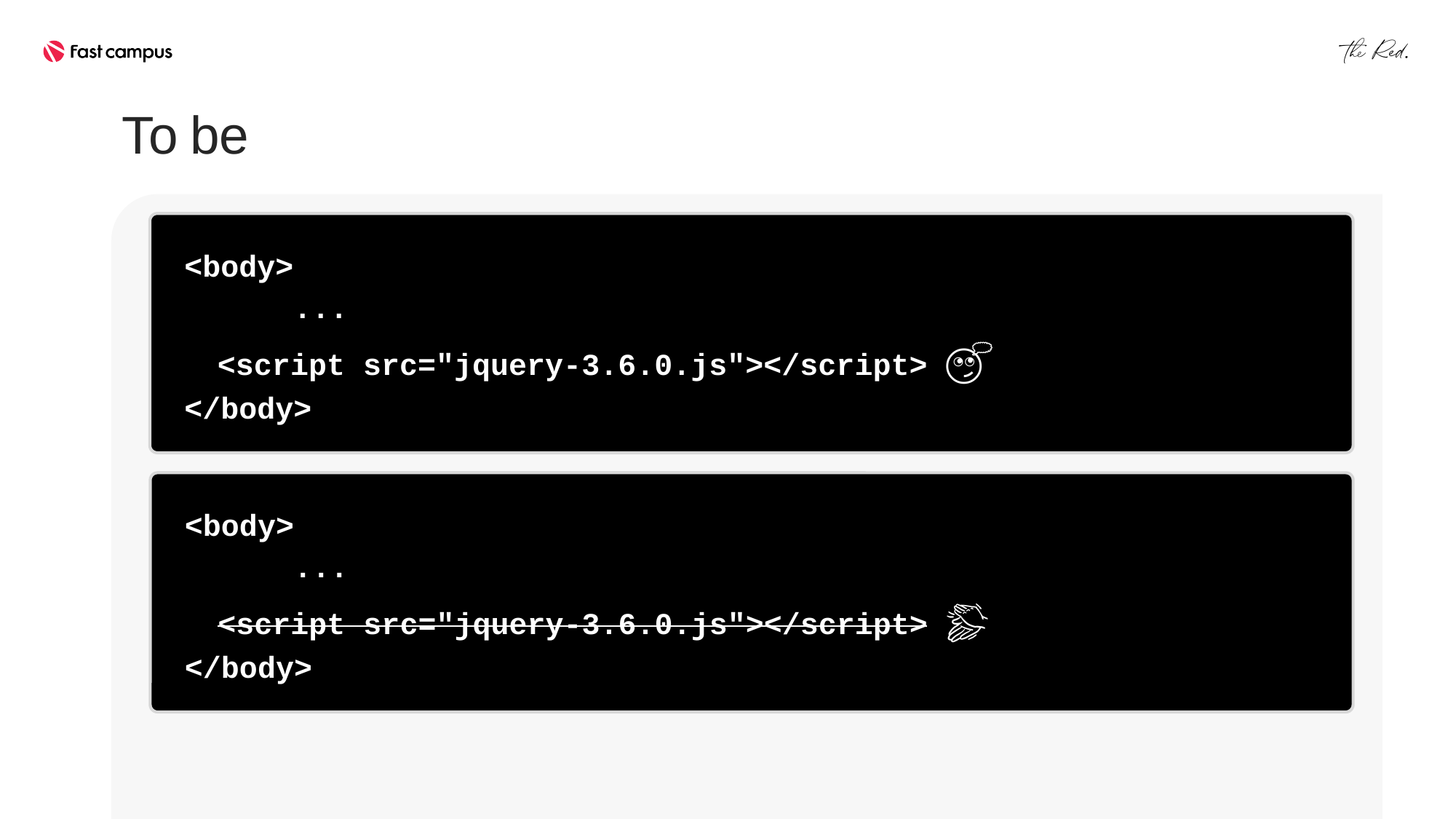

To be
<body>
	...
<script src="jquery-3.6.0.js"></script> 🤔
</body>

<body>
	...
<script src="jquery-3.6.0.js"></script> 👏
</body>